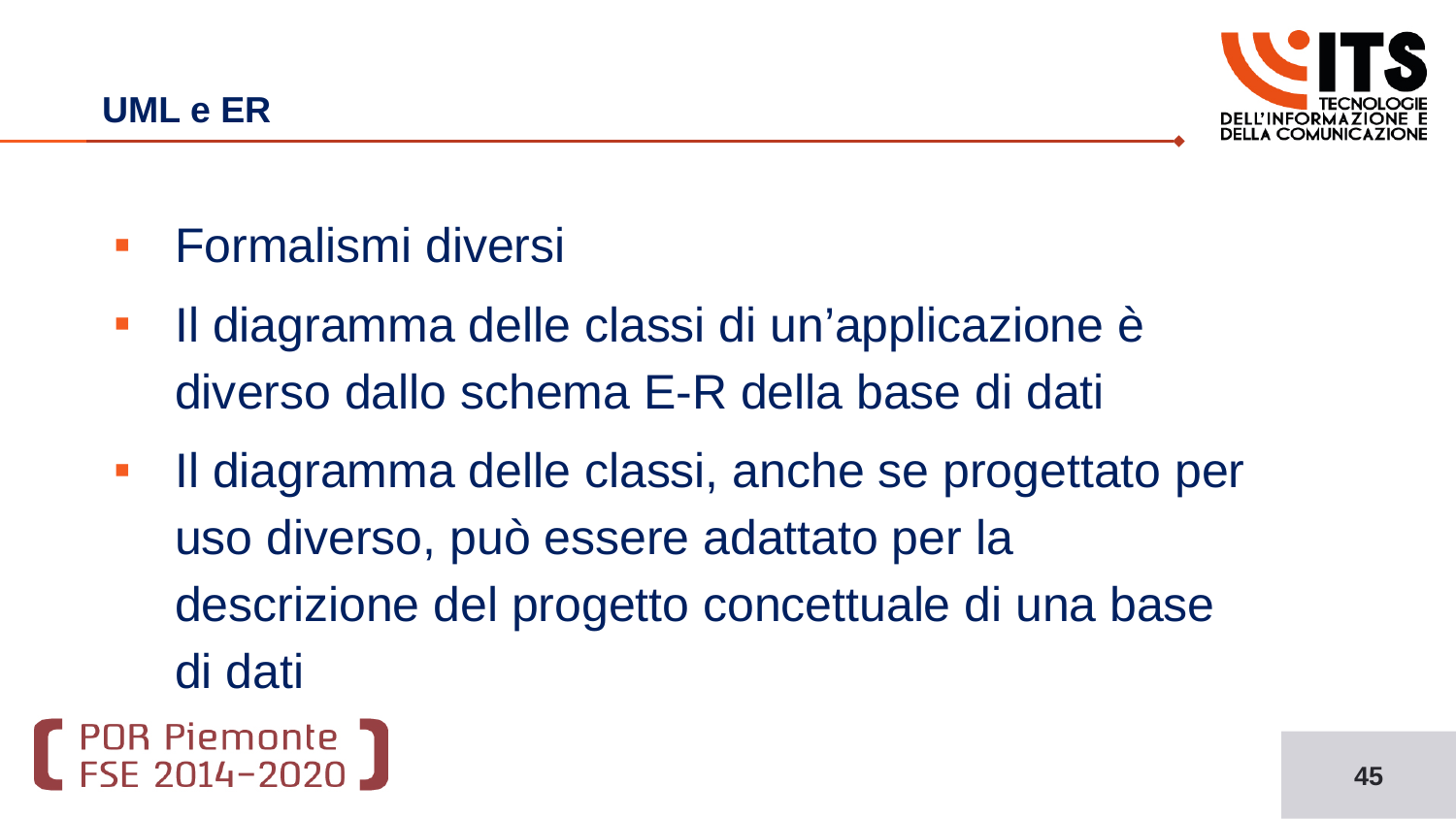

Basi di Dati
# UML e ER
Formalismi diversi
Il diagramma delle classi di un’applicazione è diverso dallo schema E-R della base di dati
Il diagramma delle classi, anche se progettato per uso diverso, può essere adattato per la descrizione del progetto concettuale di una base di dati

45